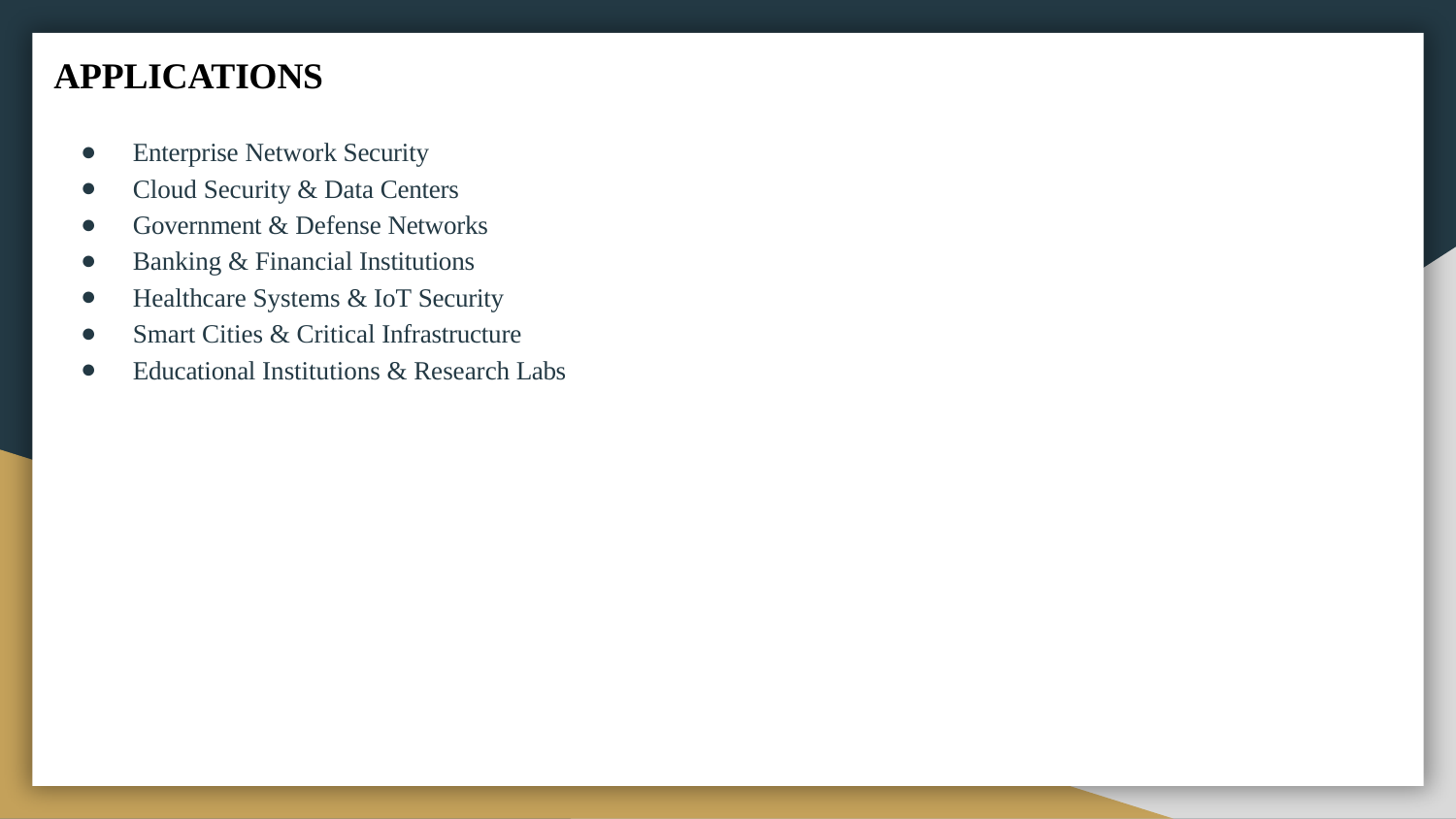

# APPLICATIONS
Enterprise Network Security
Cloud Security & Data Centers
Government & Defense Networks
Banking & Financial Institutions
Healthcare Systems & IoT Security
Smart Cities & Critical Infrastructure
Educational Institutions & Research Labs